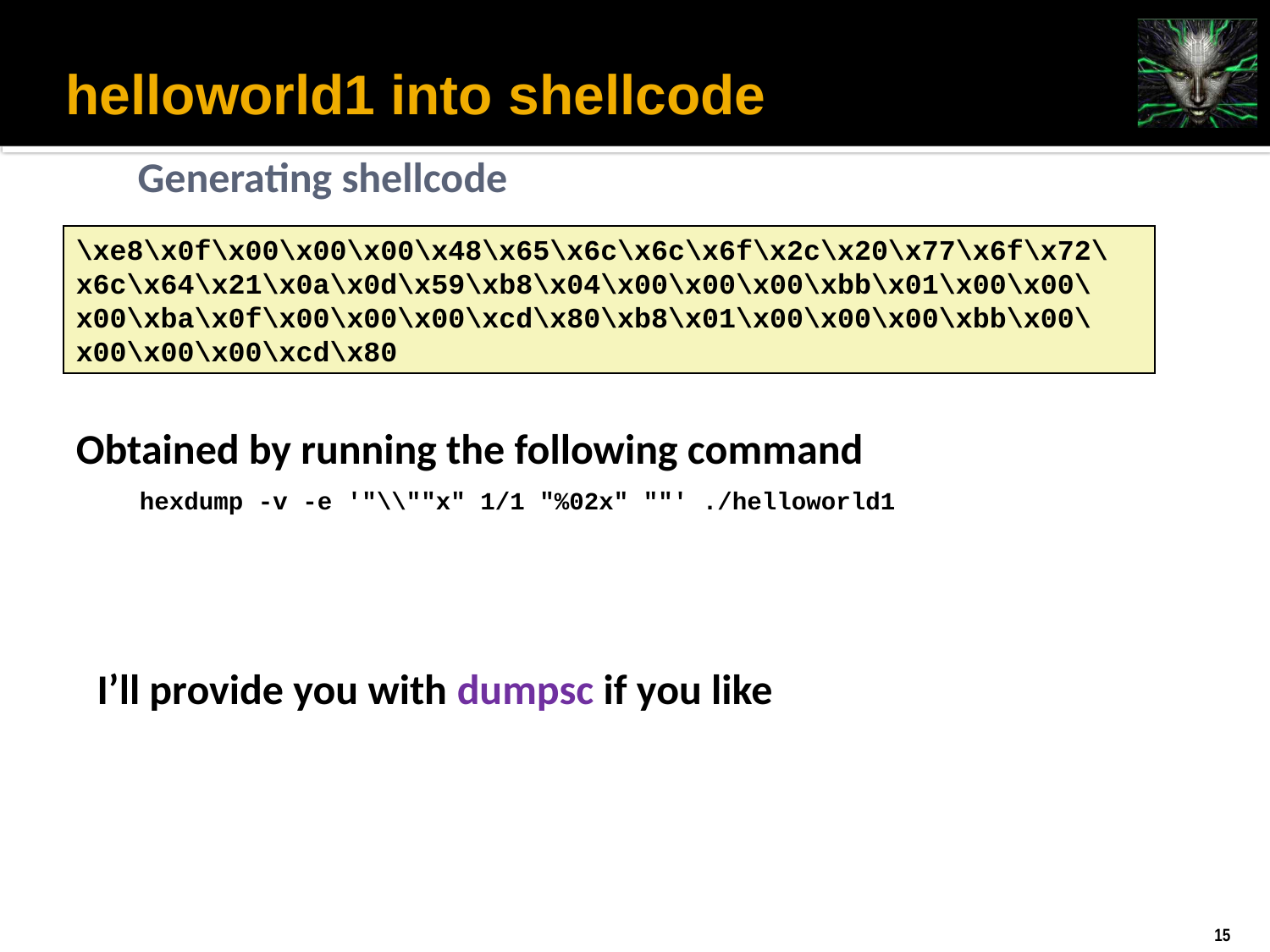

# helloworld1 into shellcode
Generating shellcode
\xe8\x0f\x00\x00\x00\x48\x65\x6c\x6c\x6f\x2c\x20\x77\x6f\x72\x6c\x64\x21\x0a\x0d\x59\xb8\x04\x00\x00\x00\xbb\x01\x00\x00\x00\xba\x0f\x00\x00\x00\xcd\x80\xb8\x01\x00\x00\x00\xbb\x00\x00\x00\x00\xcd\x80
Obtained by running the following command
hexdump -v -e '"\\""x" 1/1 "%02x" ""' ./helloworld1

I’ll provide you with dumpsc if you like